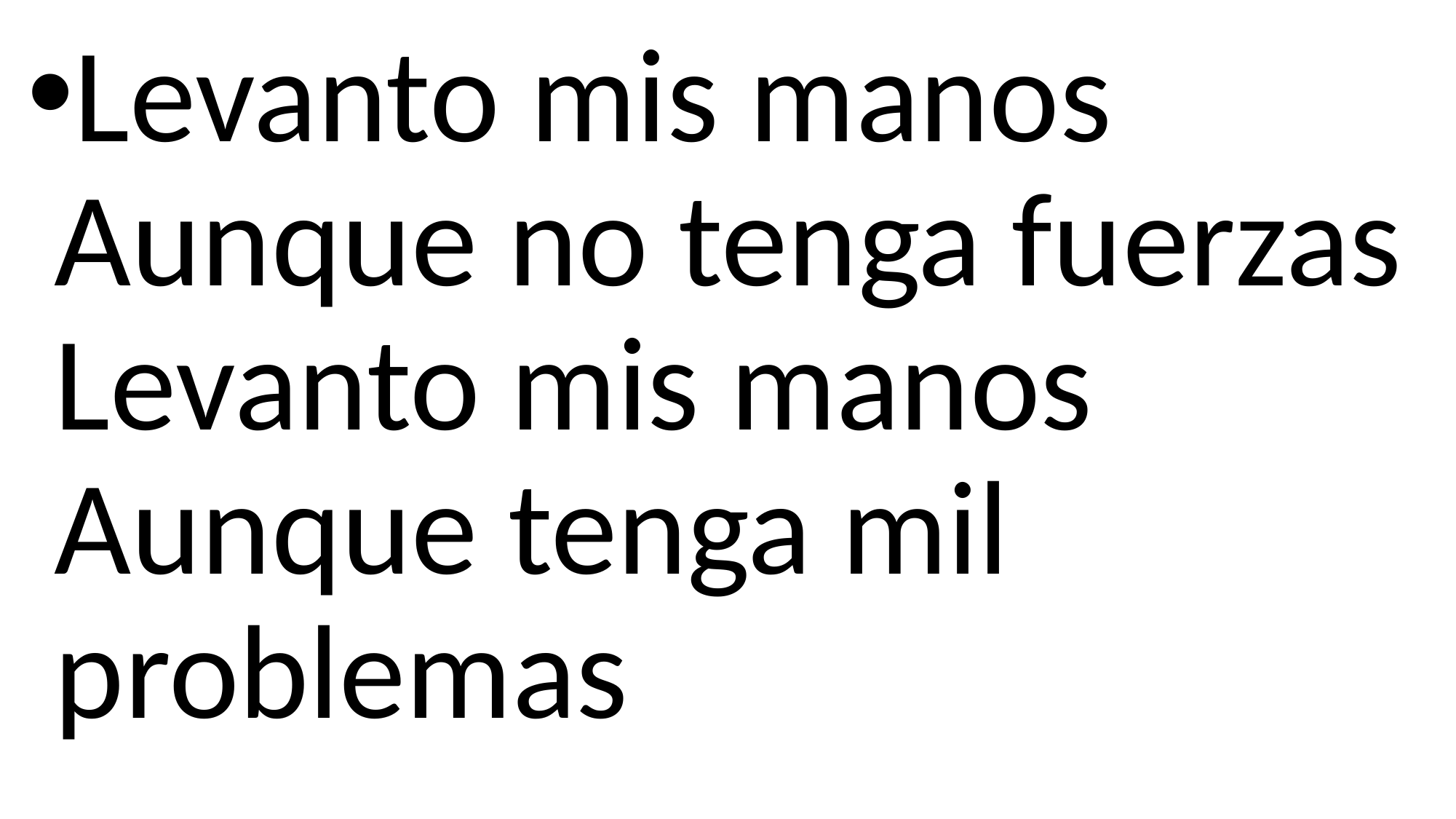

Levanto mis manos
Aunque no tenga fuerzas
Levanto mis manos
Aunque tenga mil problemas